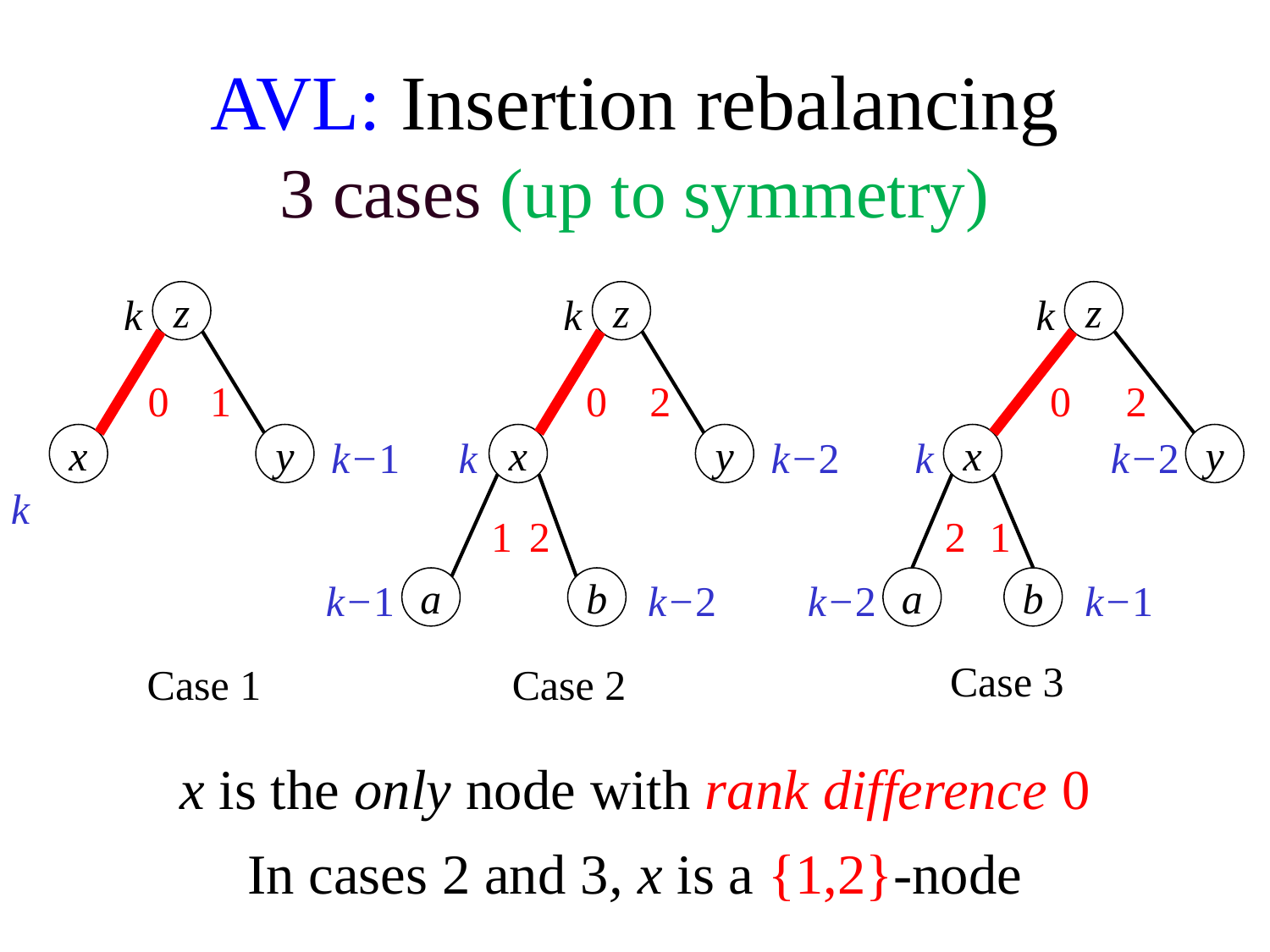

AVL: Insertion rebalancing
3 cases (up to symmetry)
z
 k
 0
 1
x
y
 k
 k−1
z
 k
 0
 2
x
y
 k
 k−2
 1
 2
a
b
 k−1
 k−2
z
 k
 0
 2
x
y
 k
 k−2
 2
 1
a
b
 k−2
 k−1
Case 3
Case 1
Case 2
x is the only node with rank difference 0
In cases 2 and 3, x is a {1,2}-node